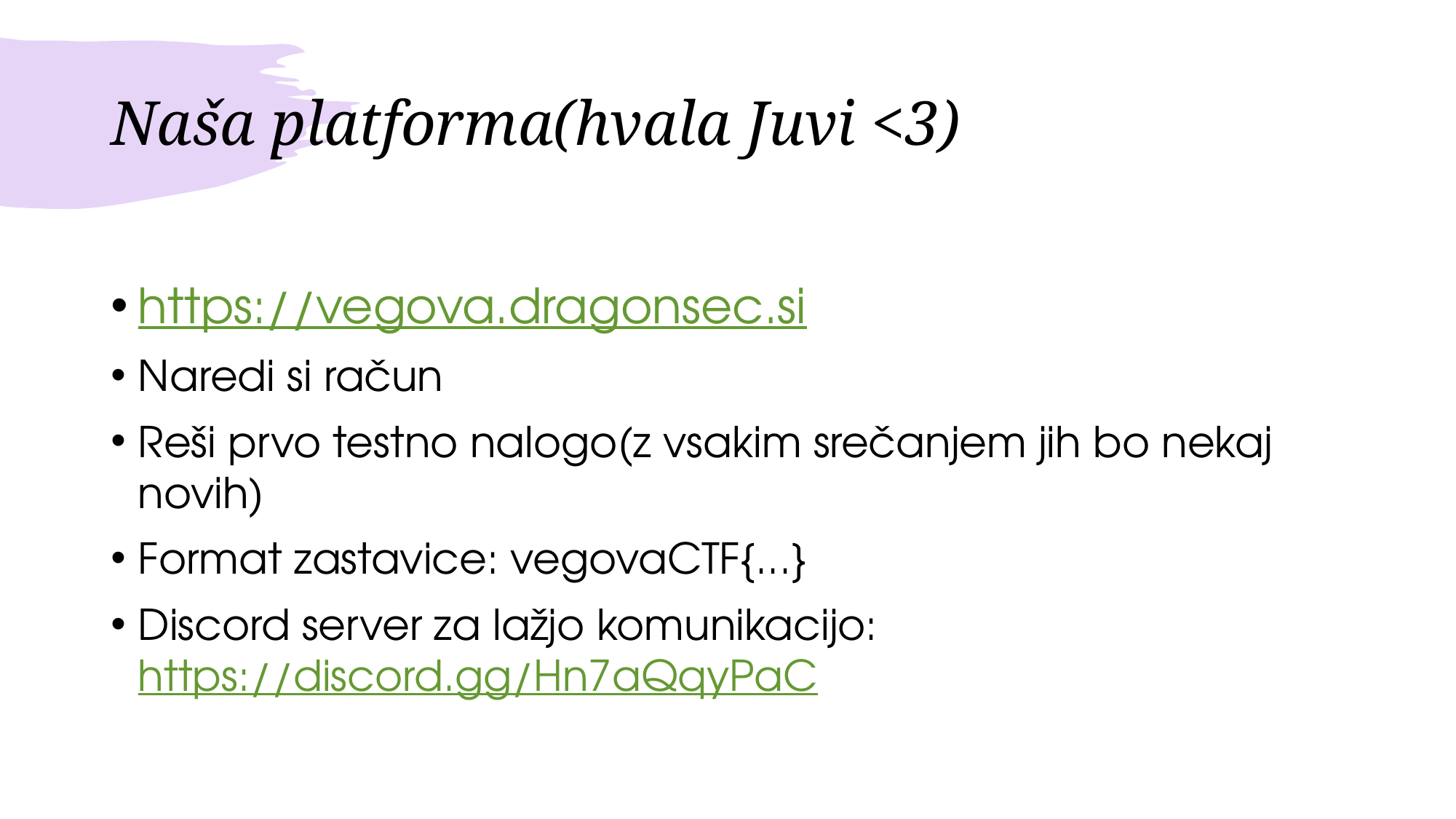

# Naša platforma(hvala Juvi <3)
https://vegova.dragonsec.si
Naredi si račun
Reši prvo testno nalogo(z vsakim srečanjem jih bo nekaj novih)
Format zastavice: vegovaCTF{...}
Discord server za lažjo komunikacijo:https://discord.gg/Hn7aQqyPaC